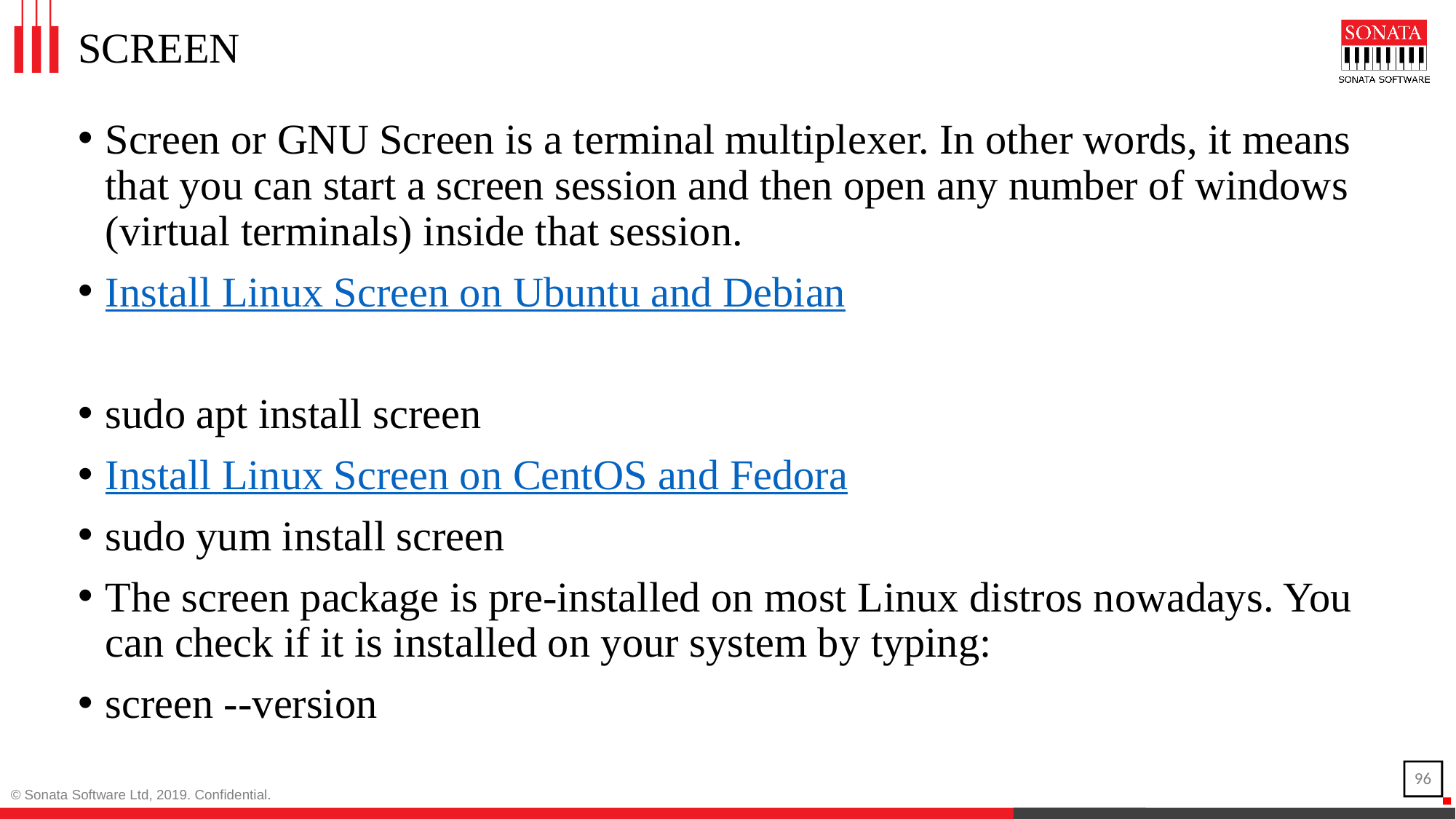

# SCREEN
Screen or GNU Screen is a terminal multiplexer. In other words, it means that you can start a screen session and then open any number of windows (virtual terminals) inside that session.
Install Linux Screen on Ubuntu and Debian

sudo apt install screen
Install Linux Screen on CentOS and Fedora
sudo yum install screen
The screen package is pre-installed on most Linux distros nowadays. You can check if it is installed on your system by typing:
screen --version